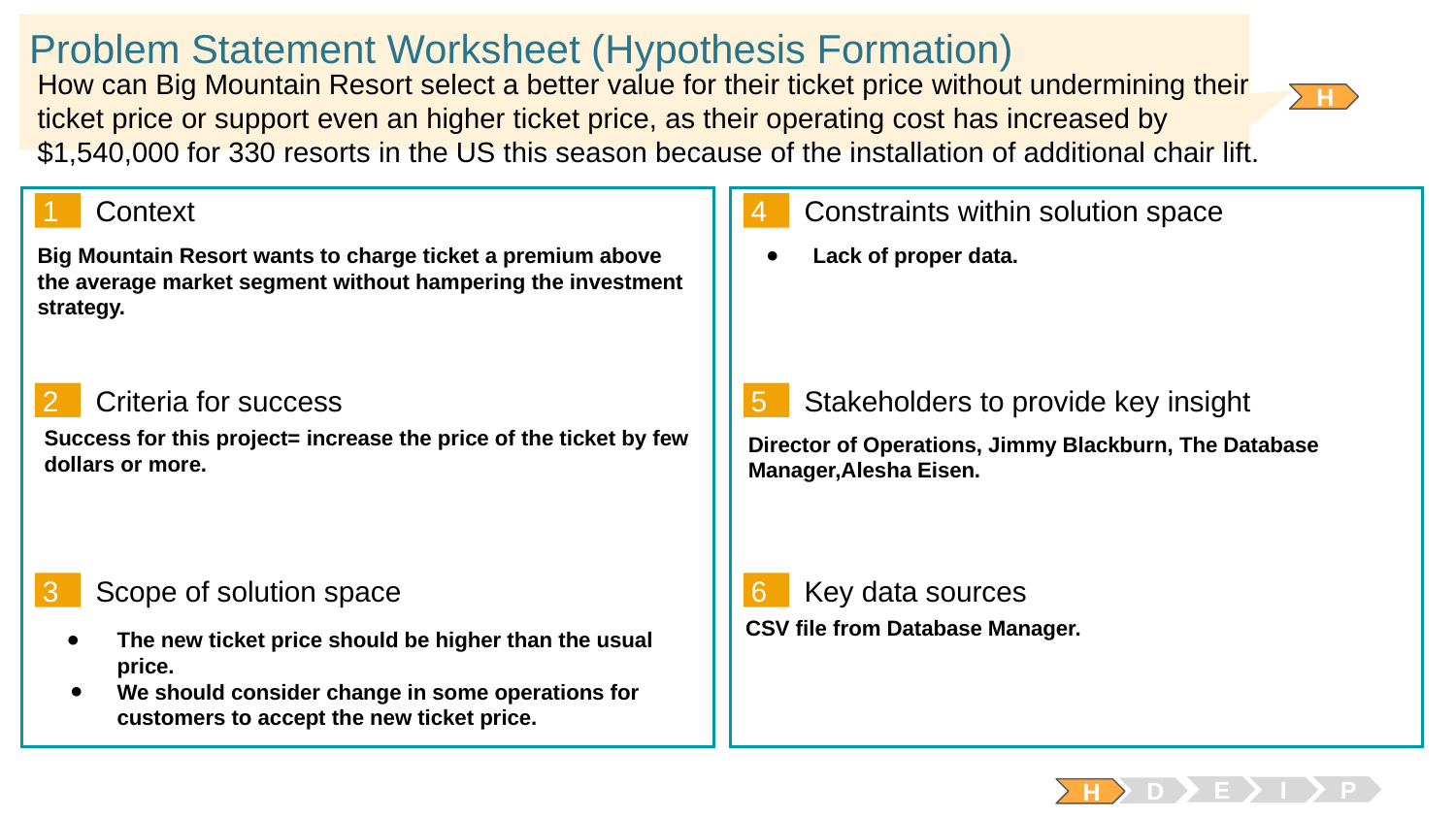

# Problem Statement Worksheet (Hypothesis Formation)
How can Big Mountain Resort select a better value for their ticket price without undermining their ticket price or support even an higher ticket price, as their operating cost has increased by $1,540,000 for 330 resorts in the US this season because of the installation of additional chair lift.
H

1
4
Context
Constraints within solution space
Lack of proper data.

Big Mountain Resort wants to charge ticket a premium above the average market segment without hampering the investment strategy.
2
5
Criteria for success
Stakeholders to provide key insight
Success for this project= increase the price of the ticket by few dollars or more.
Director of Operations, Jimmy Blackburn, The Database Manager,Alesha Eisen.
3
6
Key data sources
Scope of solution space
CSV file from Database Manager.
The new ticket price should be higher than the usual price.
We should consider change in some operations for customers to accept the new ticket price.

E
P
I
D
H